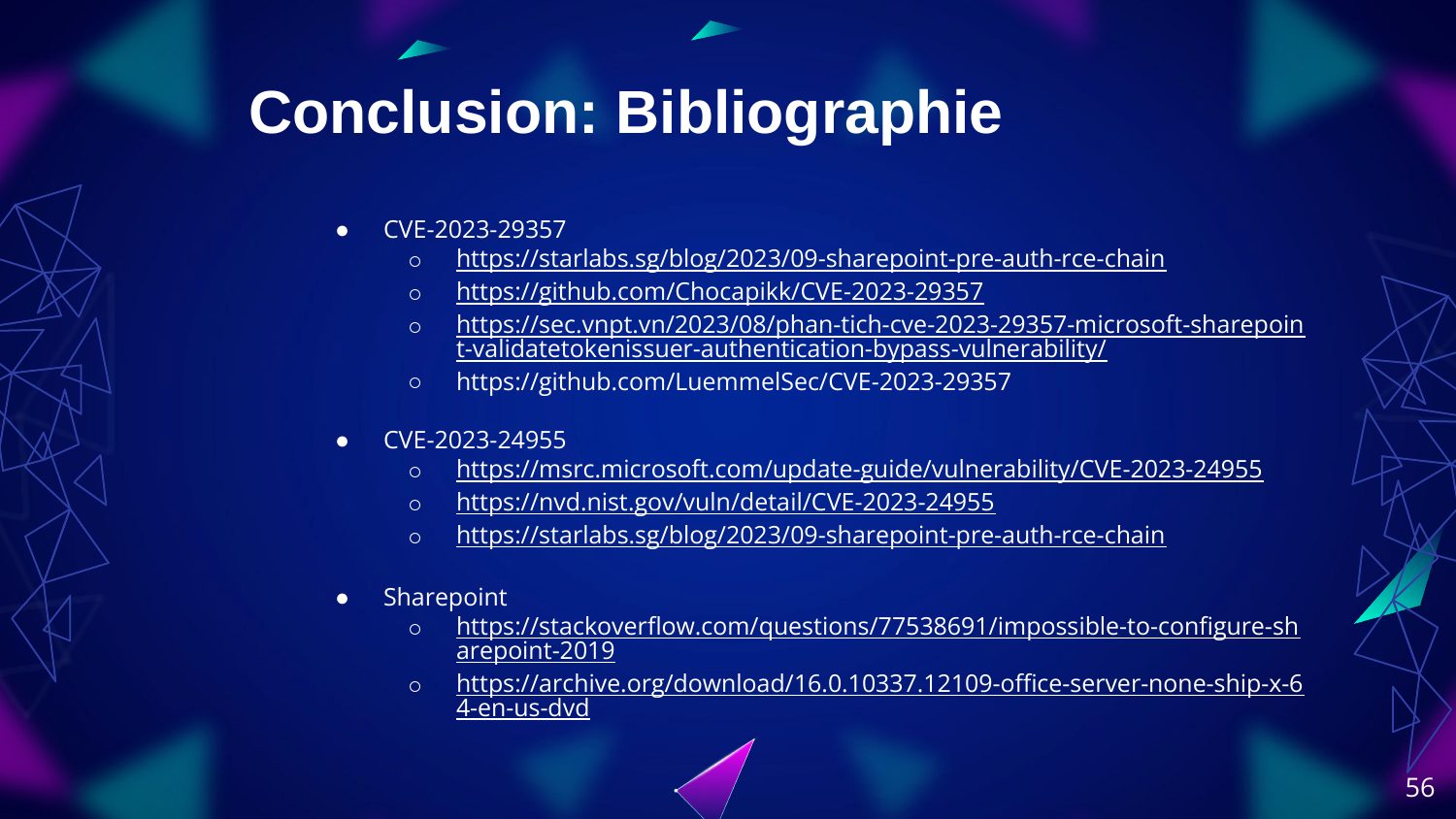

# Conclusion: Bibliographie
CVE-2023-29357
https://starlabs.sg/blog/2023/09-sharepoint-pre-auth-rce-chain
https://github.com/Chocapikk/CVE-2023-29357
https://sec.vnpt.vn/2023/08/phan-tich-cve-2023-29357-microsoft-sharepoint-validatetokenissuer-authentication-bypass-vulnerability/
https://github.com/LuemmelSec/CVE-2023-29357

CVE-2023-24955
https://msrc.microsoft.com/update-guide/vulnerability/CVE-2023-24955
https://nvd.nist.gov/vuln/detail/CVE-2023-24955
https://starlabs.sg/blog/2023/09-sharepoint-pre-auth-rce-chain

Sharepoint
https://stackoverflow.com/questions/77538691/impossible-to-configure-sharepoint-2019
https://archive.org/download/16.0.10337.12109-office-server-none-ship-x-64-en-us-dvd
56